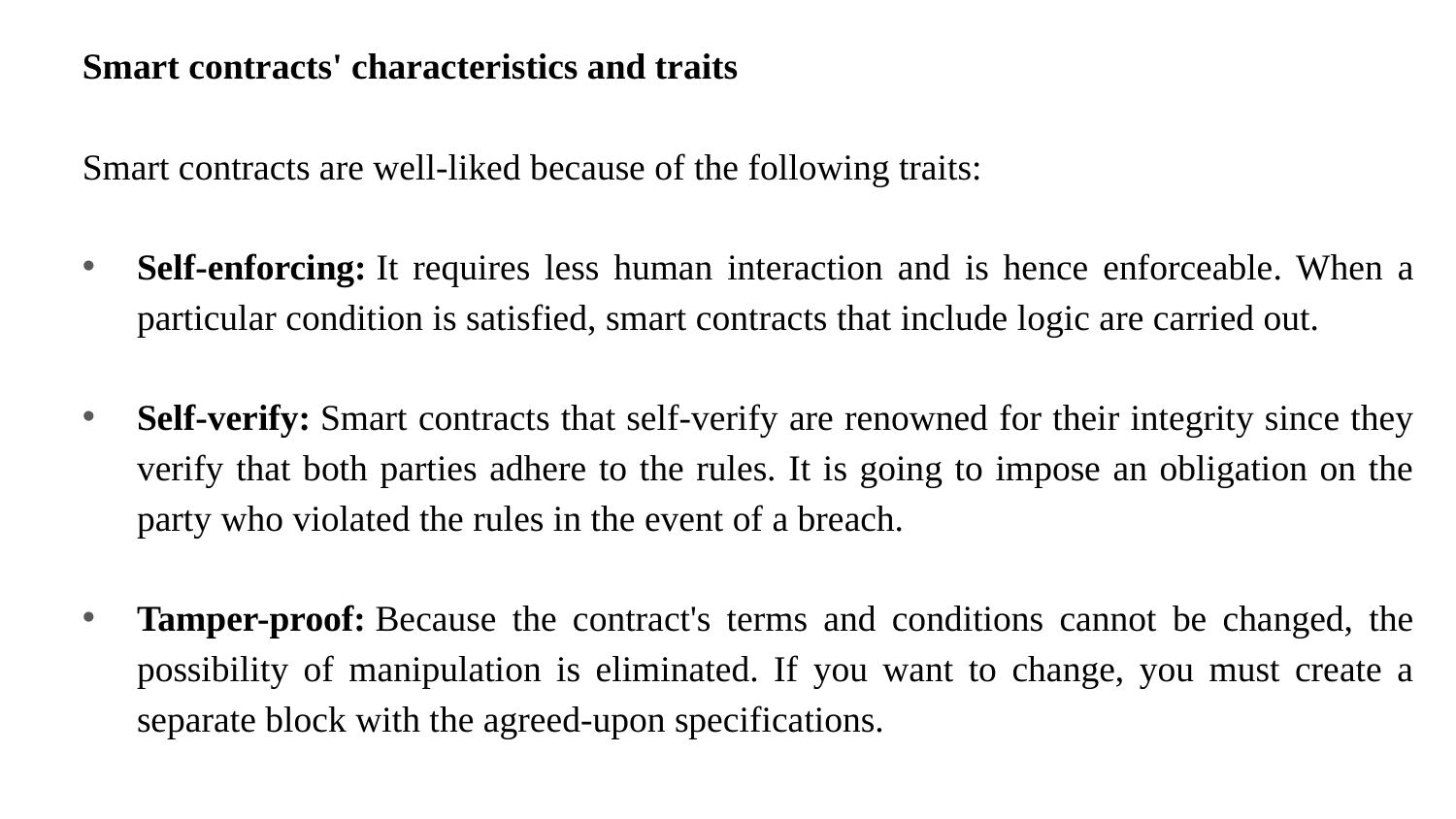

Smart contracts' characteristics and traits

Smart contracts are well-liked because of the following traits:

Self-enforcing: It requires less human interaction and is hence enforceable. When a particular condition is satisfied, smart contracts that include logic are carried out.

Self-verify: Smart contracts that self-verify are renowned for their integrity since they verify that both parties adhere to the rules. It is going to impose an obligation on the party who violated the rules in the event of a breach.

Tamper-proof: Because the contract's terms and conditions cannot be changed, the possibility of manipulation is eliminated. If you want to change, you must create a separate block with the agreed-upon specifications.